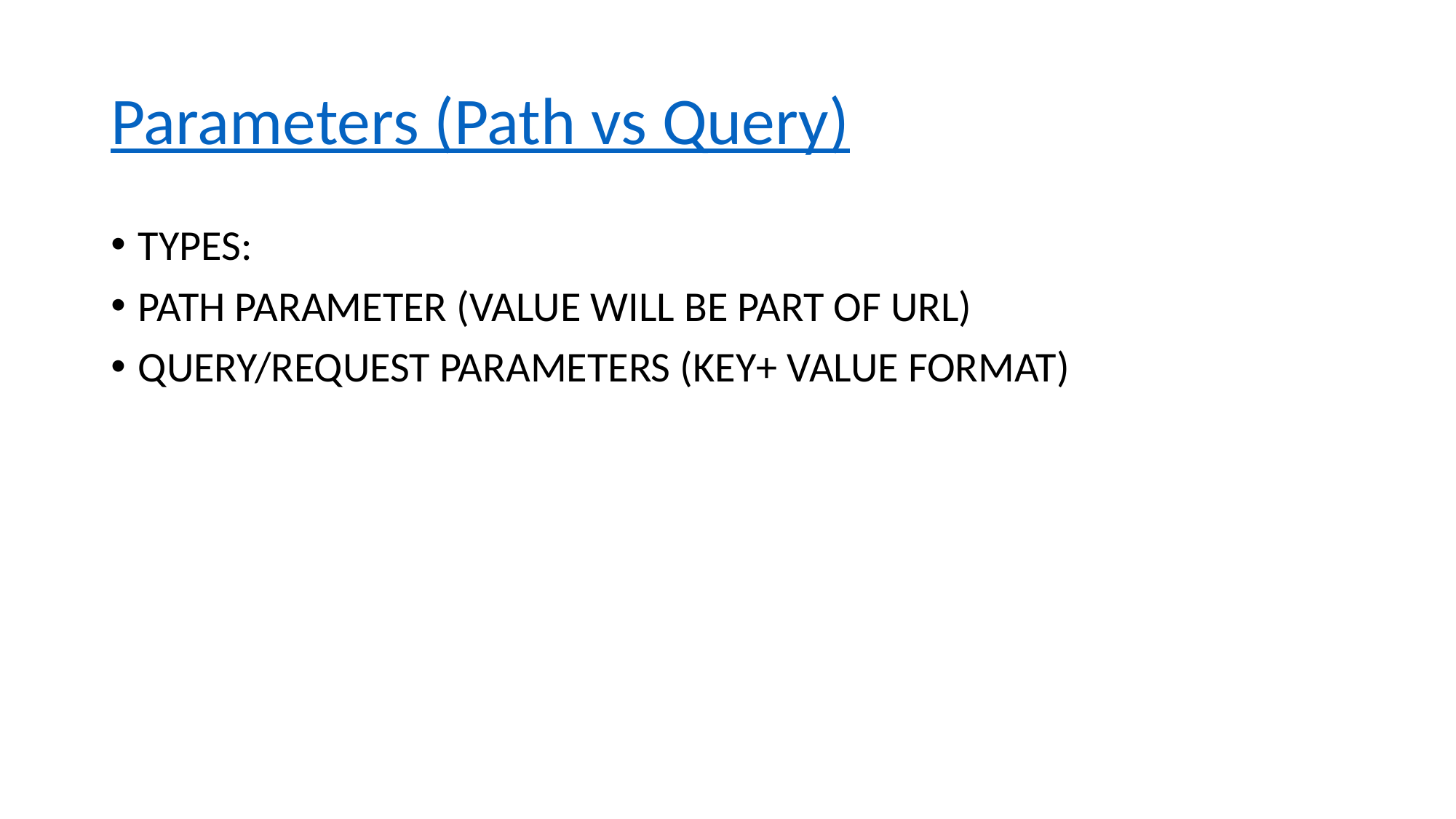

# Parameters (Path vs Query)
TYPES:
PATH PARAMETER (VALUE WILL BE PART OF URL)
QUERY/REQUEST PARAMETERS (KEY+ VALUE FORMAT)